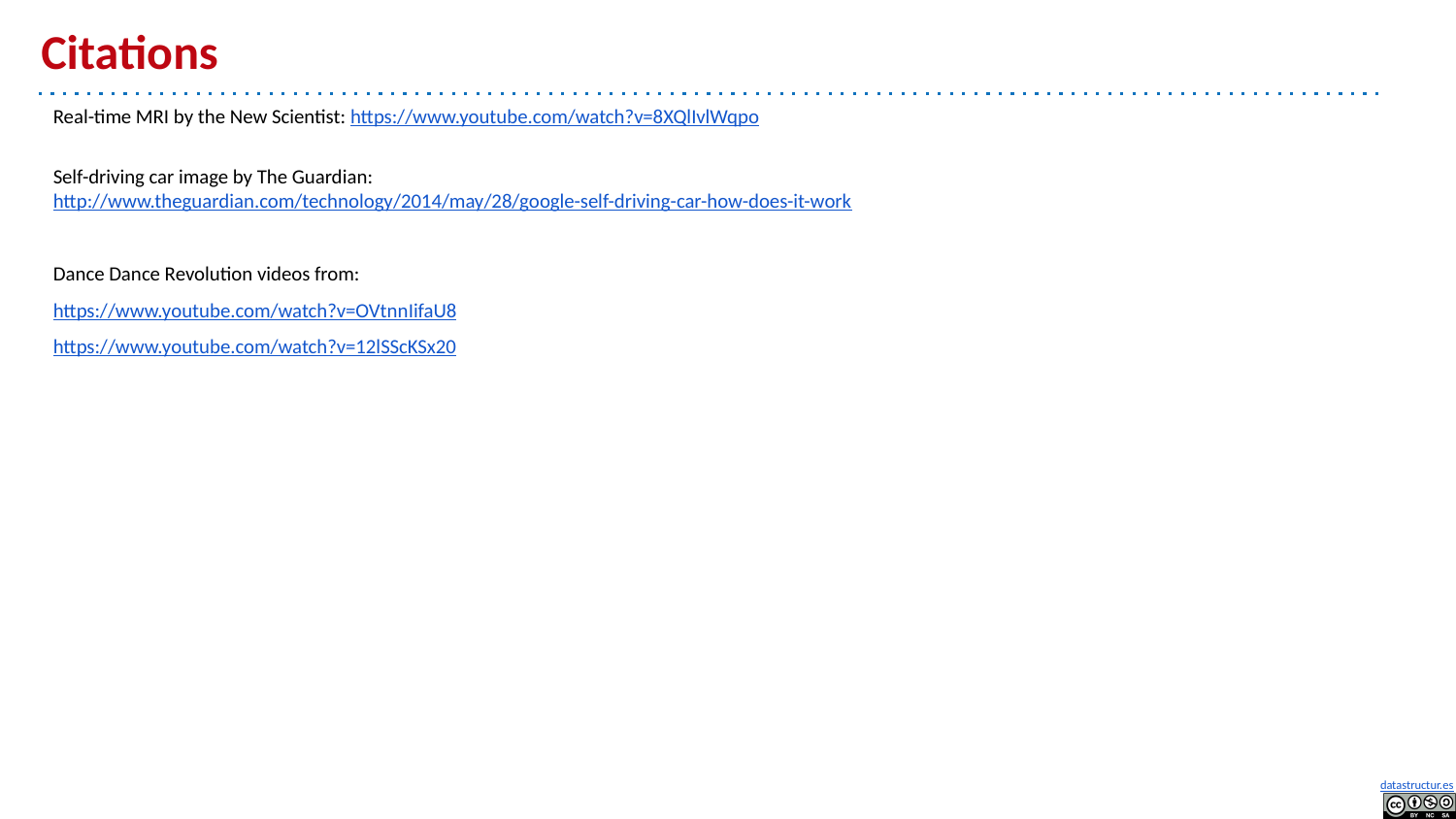

# Citations
Real-time MRI by the New Scientist: https://www.youtube.com/watch?v=8XQlIvlWqpo

Self-driving car image by The Guardian:
http://www.theguardian.com/technology/2014/may/28/google-self-driving-car-how-does-it-work

Dance Dance Revolution videos from:
https://www.youtube.com/watch?v=OVtnnIifaU8
https://www.youtube.com/watch?v=12lSScKSx20